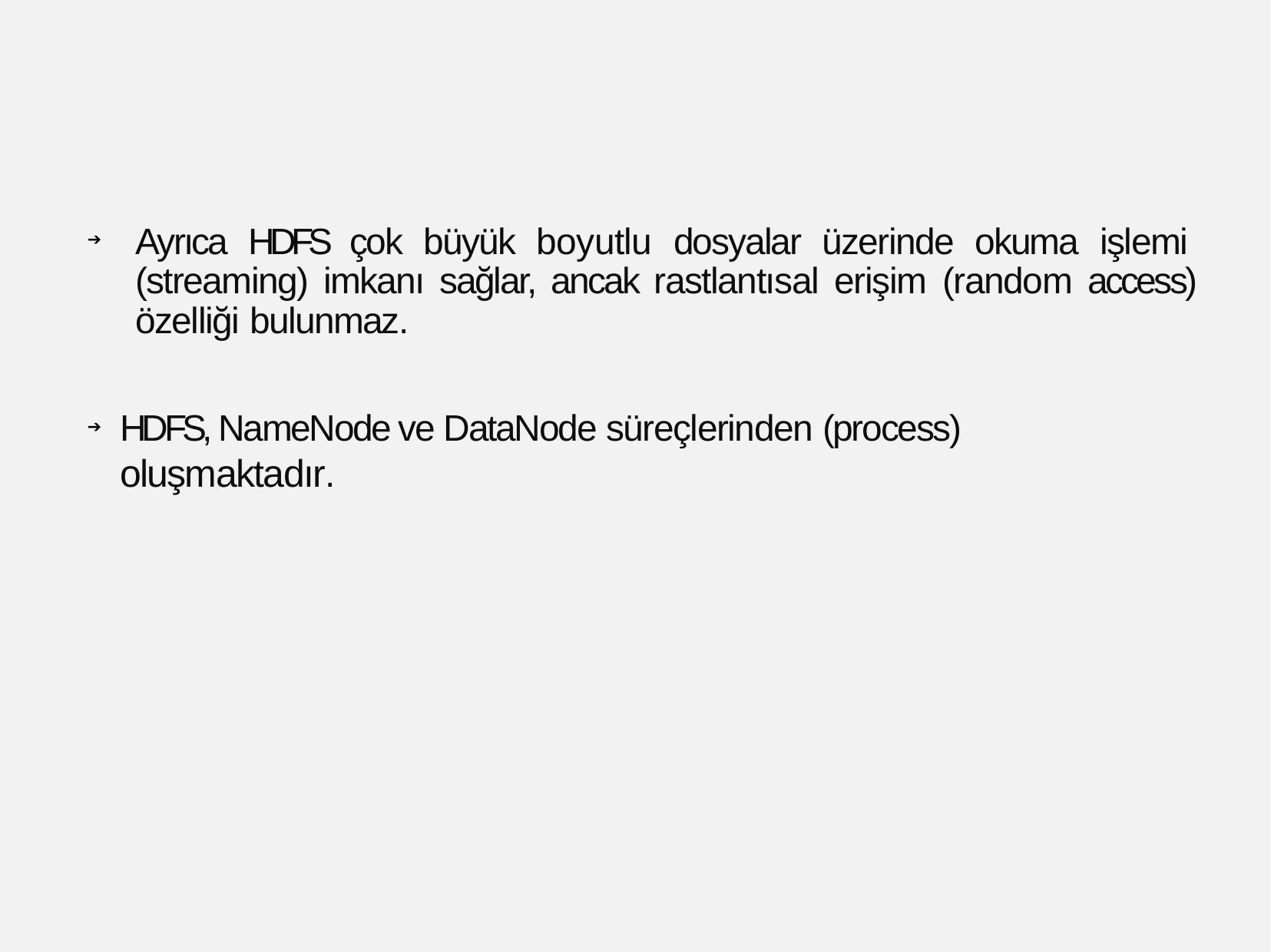

Ayrıca HDFS çok büyük boyutlu dosyalar üzerinde okuma işlemi  (streaming) imkanı sağlar, ancak rastlantısal erişim (random access)  özelliği bulunmaz.
➔
HDFS, NameNode ve DataNode süreçlerinden (process) oluşmaktadır.
➔